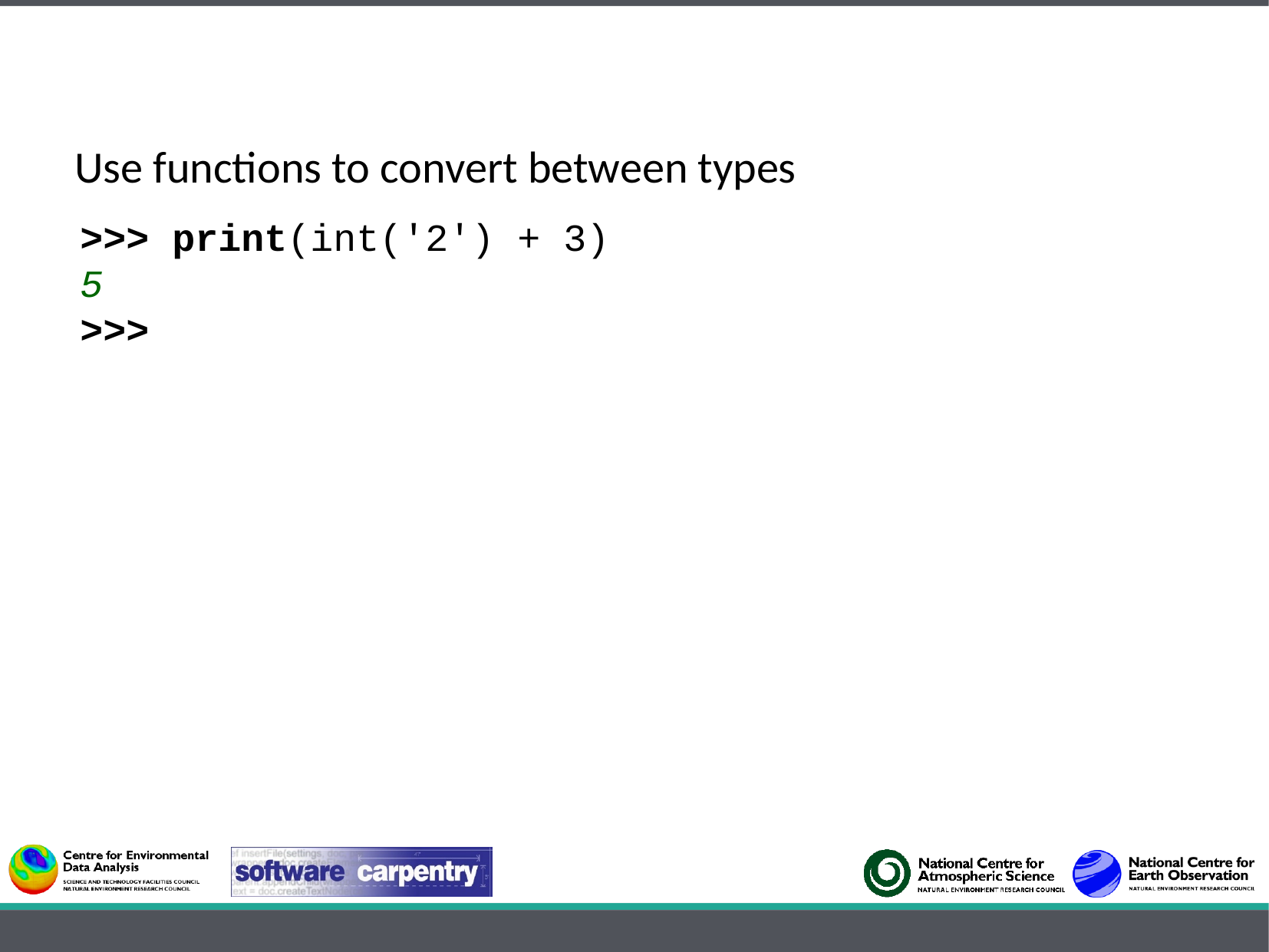

Use functions to convert between types
>>> print(int('2') + 3)
5
>>>